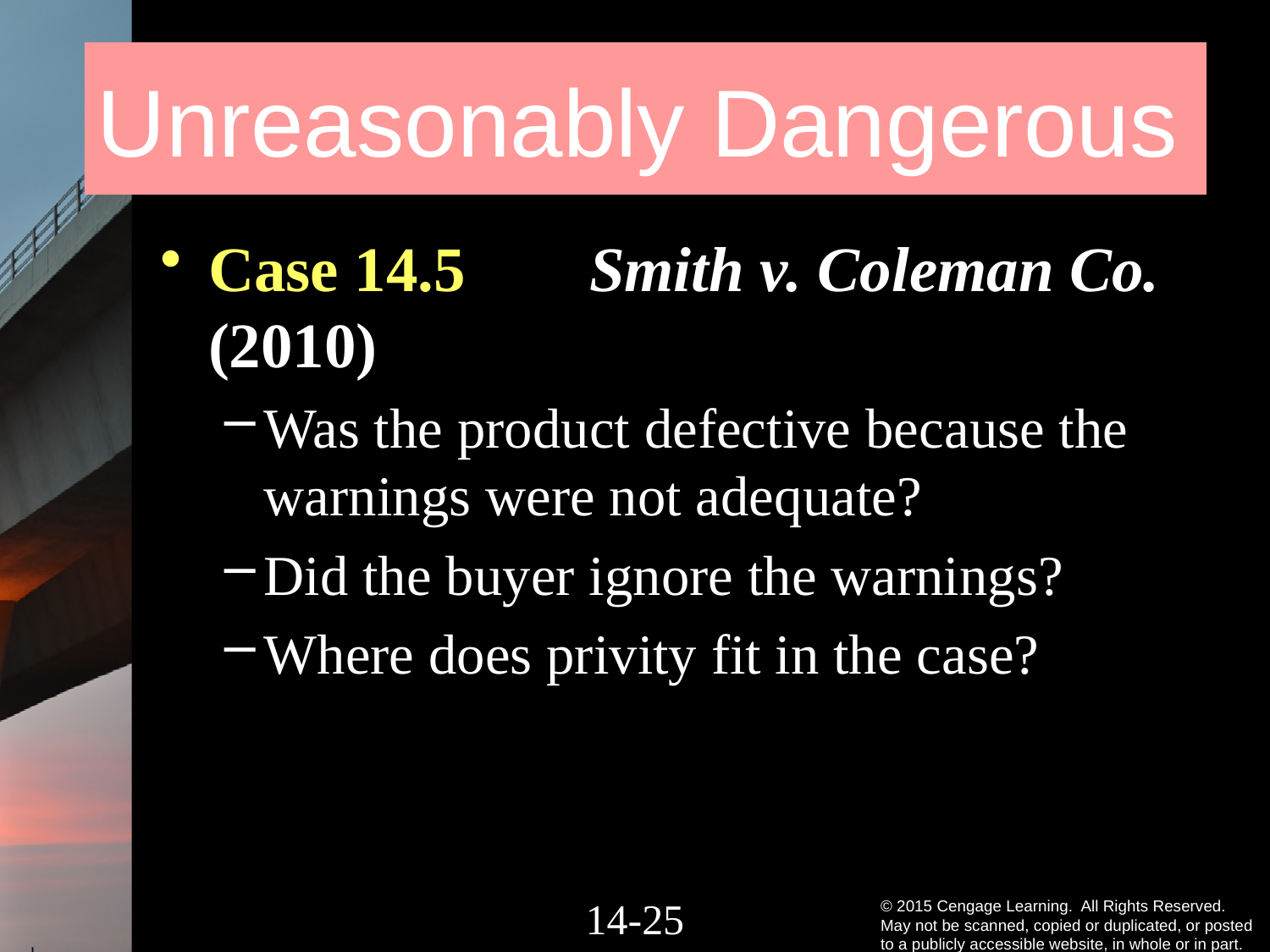

# Unreasonably Dangerous
Case 14.5 	Smith v. Coleman Co. (2010)
Was the product defective because the warnings were not adequate?
Did the buyer ignore the warnings?
Where does privity fit in the case?
14-25